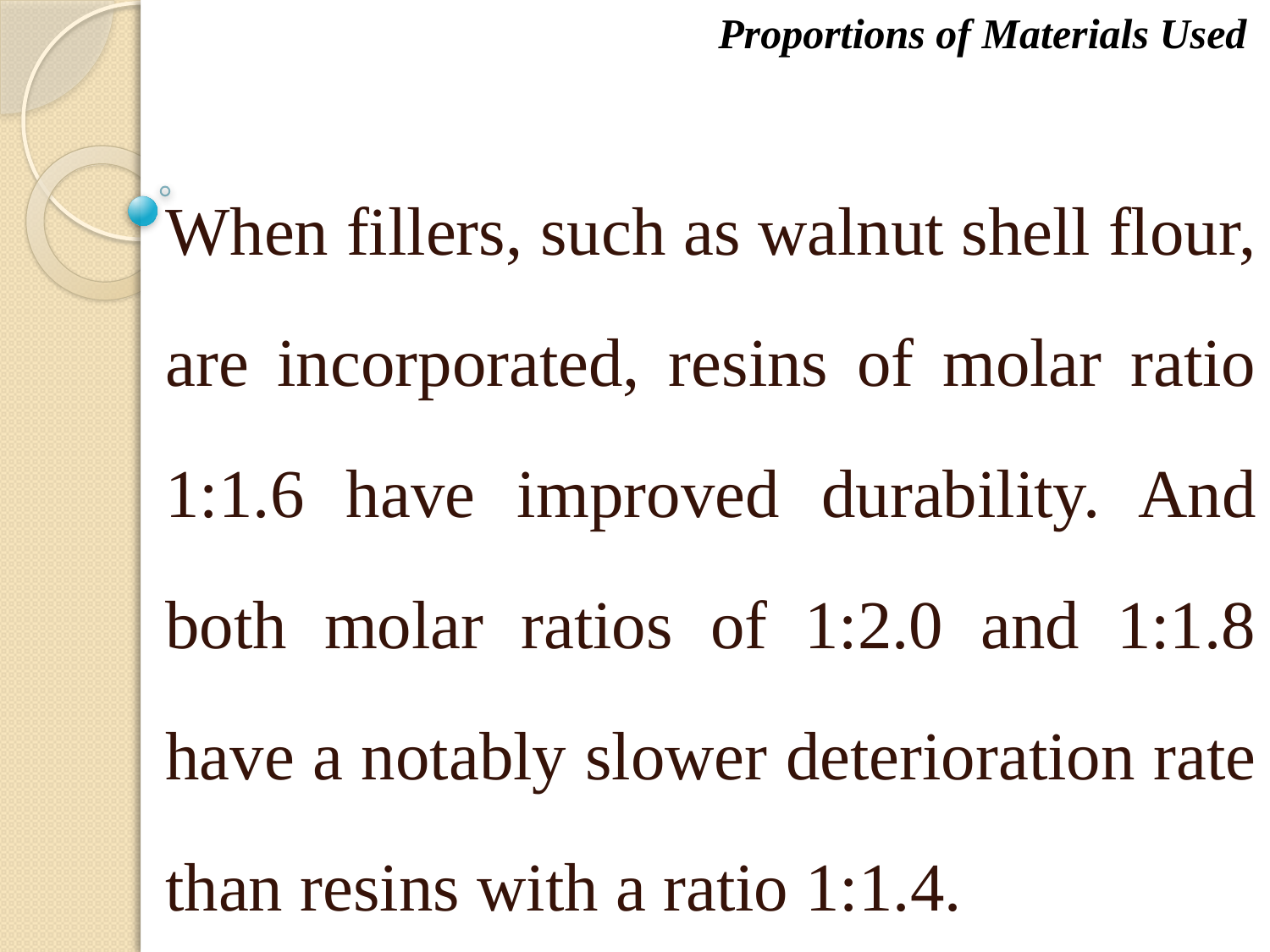

Proportions of Materials Used
When fillers, such as walnut shell flour, are incorporated, resins of molar ratio 1:1.6 have improved durability. And both molar ratios of 1:2.0 and 1:1.8 have a notably slower deterioration rate than resins with a ratio 1:1.4.